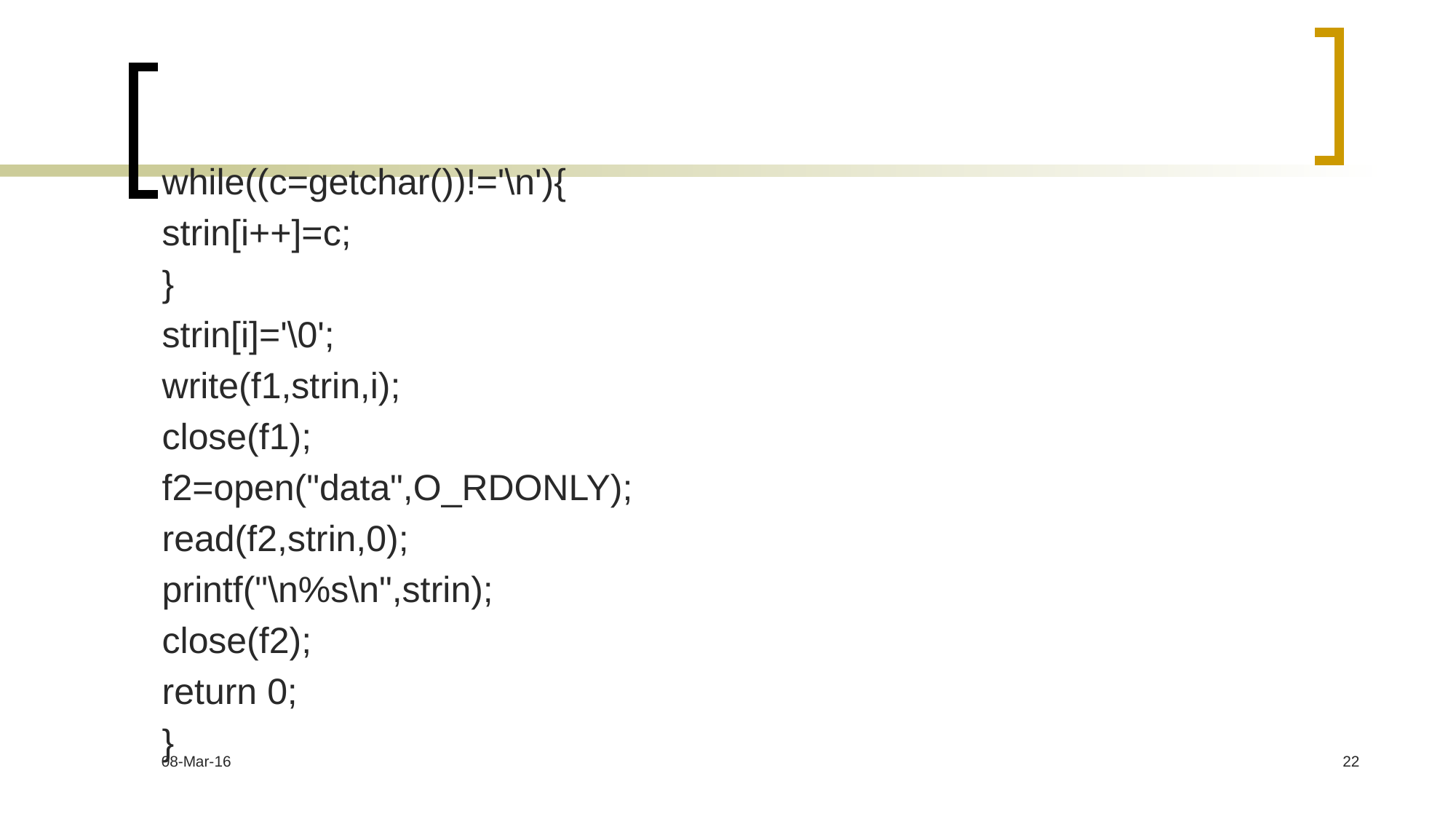

while((c=getchar())!='\n'){
strin[i++]=c;
}
strin[i]='\0';
write(f1,strin,i);
close(f1);
f2=open("data",O_RDONLY);
read(f2,strin,0);
printf("\n%s\n",strin);
close(f2);
return 0;
}
08-Mar-16
22